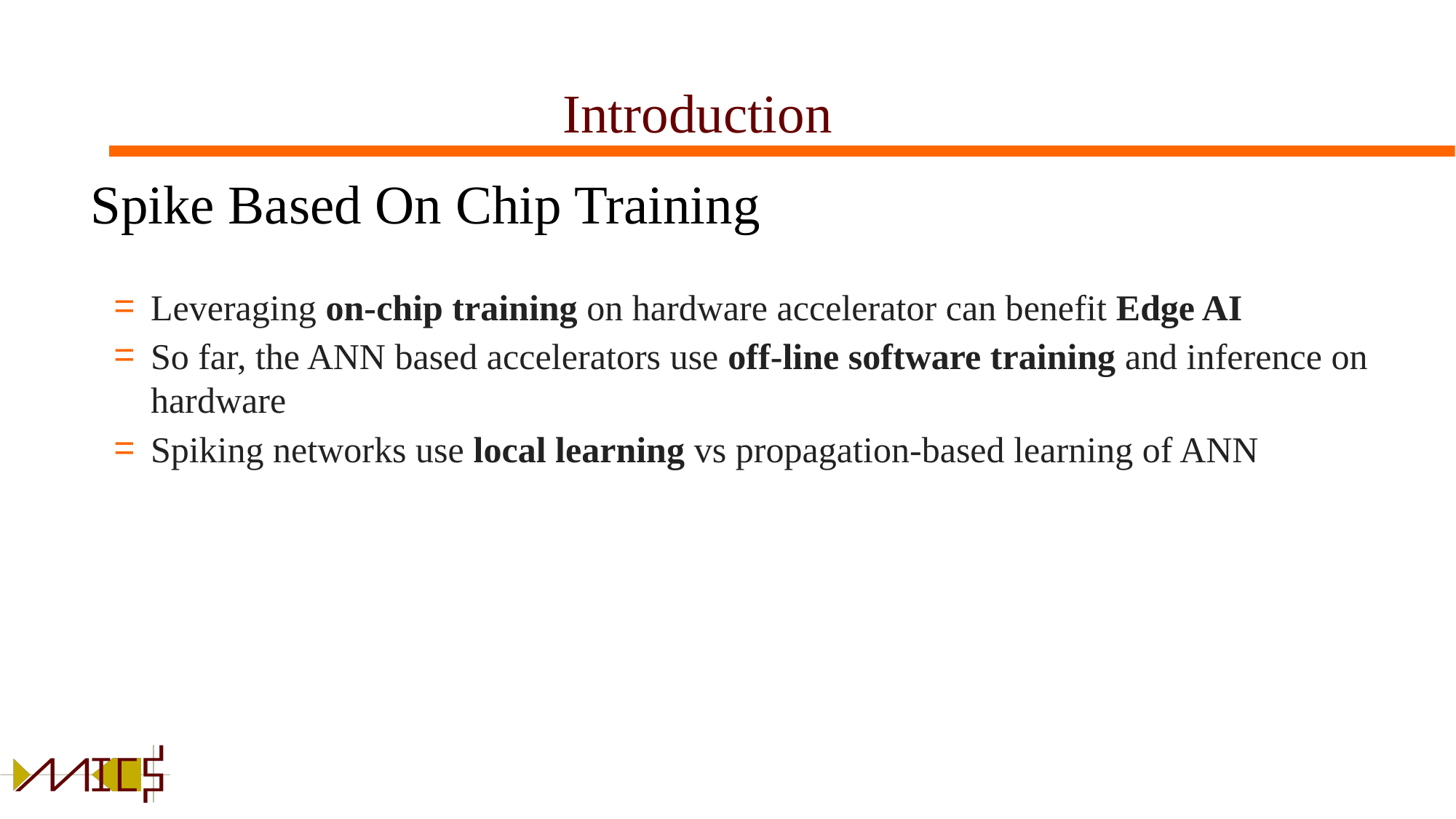

# Introduction
Spike Based On Chip Training
Leveraging on-chip training on hardware accelerator can benefit Edge AI
So far, the ANN based accelerators use off-line software training and inference on hardware
Spiking networks use local learning vs propagation-based learning of ANN